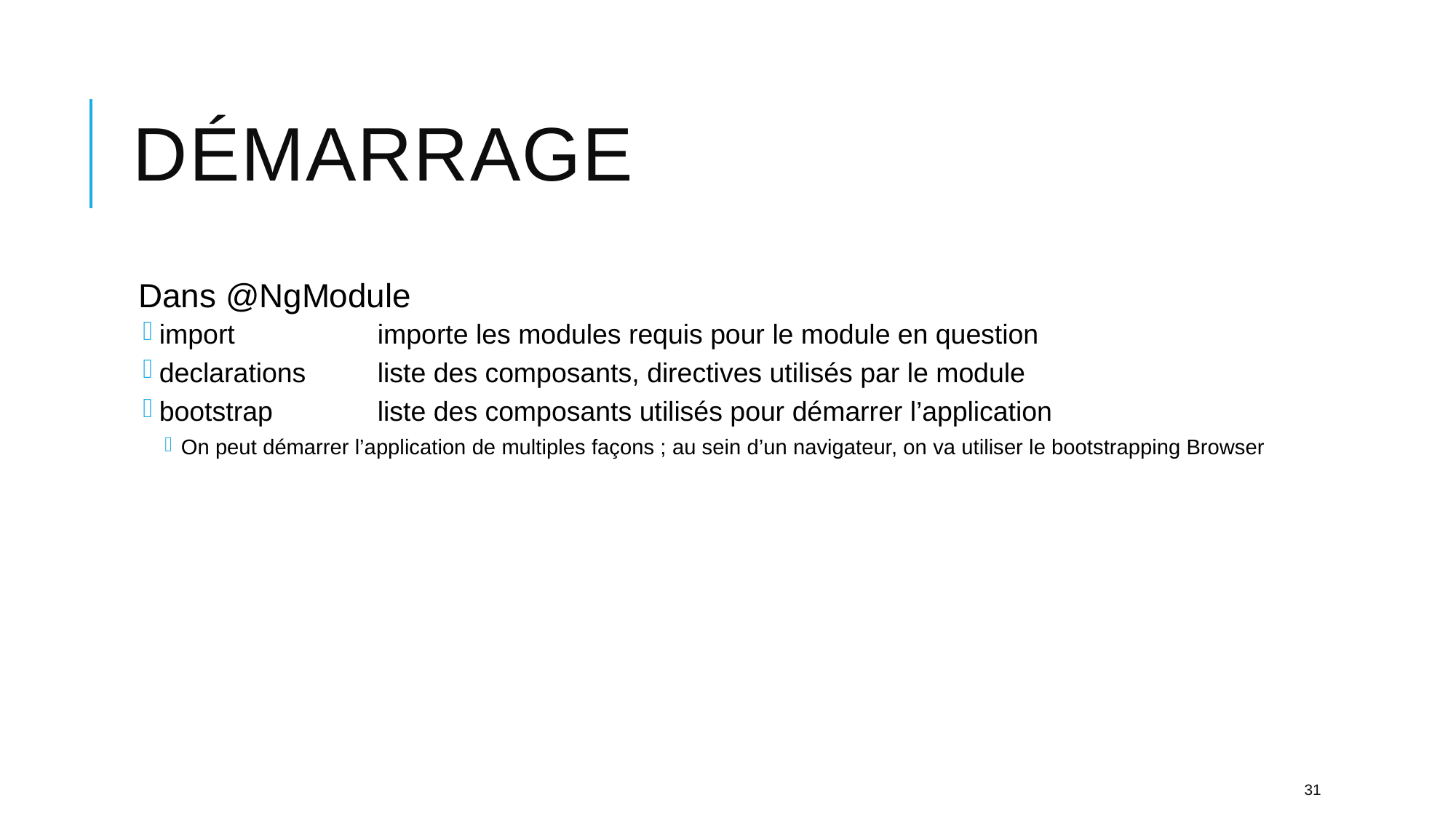

# Démarrage
Dans @NgModule
import		importe les modules requis pour le module en question
declarations	liste des composants, directives utilisés par le module
bootstrap	liste des composants utilisés pour démarrer l’application
On peut démarrer l’application de multiples façons ; au sein d’un navigateur, on va utiliser le bootstrapping Browser
31